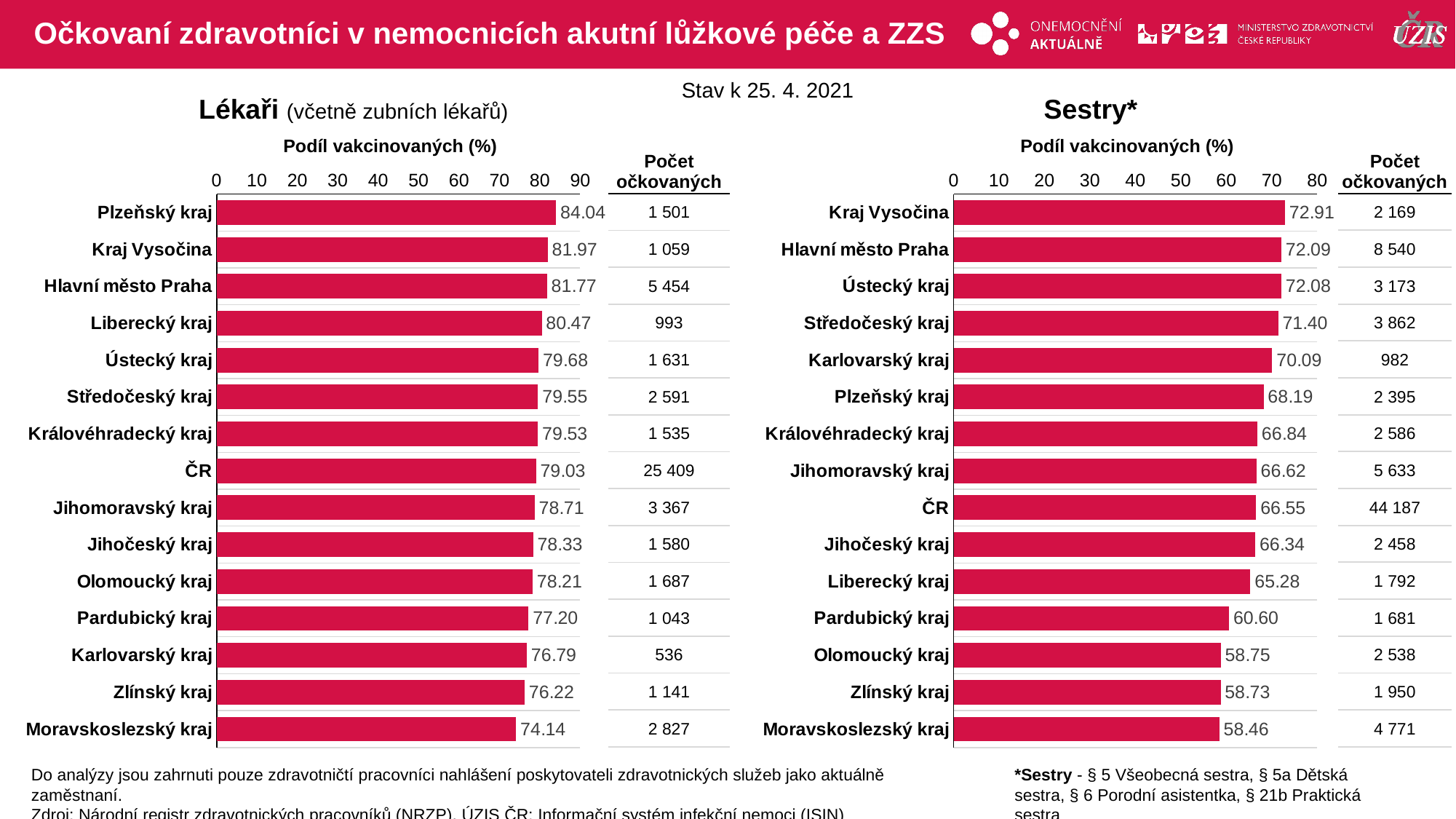

# Očkovaní zdravotníci v nemocnicích akutní lůžkové péče a ZZS
Stav k 25. 4. 2021
Lékaři (včetně zubních lékařů)
Sestry*
Podíl vakcinovaných (%)
Podíl vakcinovaných (%)
| Počet očkovaných |
| --- |
| 2 169 |
| 8 540 |
| 3 173 |
| 3 862 |
| 982 |
| 2 395 |
| 2 586 |
| 5 633 |
| 44 187 |
| 2 458 |
| 1 792 |
| 1 681 |
| 2 538 |
| 1 950 |
| 4 771 |
| Počet očkovaných |
| --- |
| 1 501 |
| 1 059 |
| 5 454 |
| 993 |
| 1 631 |
| 2 591 |
| 1 535 |
| 25 409 |
| 3 367 |
| 1 580 |
| 1 687 |
| 1 043 |
| 536 |
| 1 141 |
| 2 827 |

### Chart

| Category | % |
|---|---|
| Plzeňský kraj | 84.04255 |
| Kraj Vysočina | 81.96594 |
| Hlavní město Praha | 81.76912 |
| Liberecký kraj | 80.47002 |
| Ústecký kraj | 79.67758 |
| Středočeský kraj | 79.55173 |
| Královéhradecký kraj | 79.53368 |
| ČR | 79.0302 |
| Jihomoravský kraj | 78.705 |
| Jihočeský kraj | 78.33416 |
| Olomoucký kraj | 78.21048 |
| Pardubický kraj | 77.20207 |
| Karlovarský kraj | 76.79083 |
| Zlínský kraj | 76.2191 |
| Moravskoslezský kraj | 74.1411 |

### Chart

| Category | % |
|---|---|
| Kraj Vysočina | 72.90756 |
| Hlavní město Praha | 72.09185 |
| Ústecký kraj | 72.08087 |
| Středočeský kraj | 71.39952 |
| Karlovarský kraj | 70.09279 |
| Plzeňský kraj | 68.19476 |
| Královéhradecký kraj | 66.83898 |
| Jihomoravský kraj | 66.61542 |
| ČR | 66.54568 |
| Jihočeský kraj | 66.34278 |
| Liberecký kraj | 65.28233 |
| Pardubický kraj | 60.59841 |
| Olomoucký kraj | 58.75 |
| Zlínský kraj | 58.73494 |
| Moravskoslezský kraj | 58.46097 |
Do analýzy jsou zahrnuti pouze zdravotničtí pracovníci nahlášení poskytovateli zdravotnických služeb jako aktuálně zaměstnaní.
Zdroj: Národní registr zdravotnických pracovníků (NRZP), ÚZIS ČR; Informační systém infekční nemoci (ISIN)
*Sestry - § 5 Všeobecná sestra, § 5a Dětská sestra, § 6 Porodní asistentka, § 21b Praktická sestra